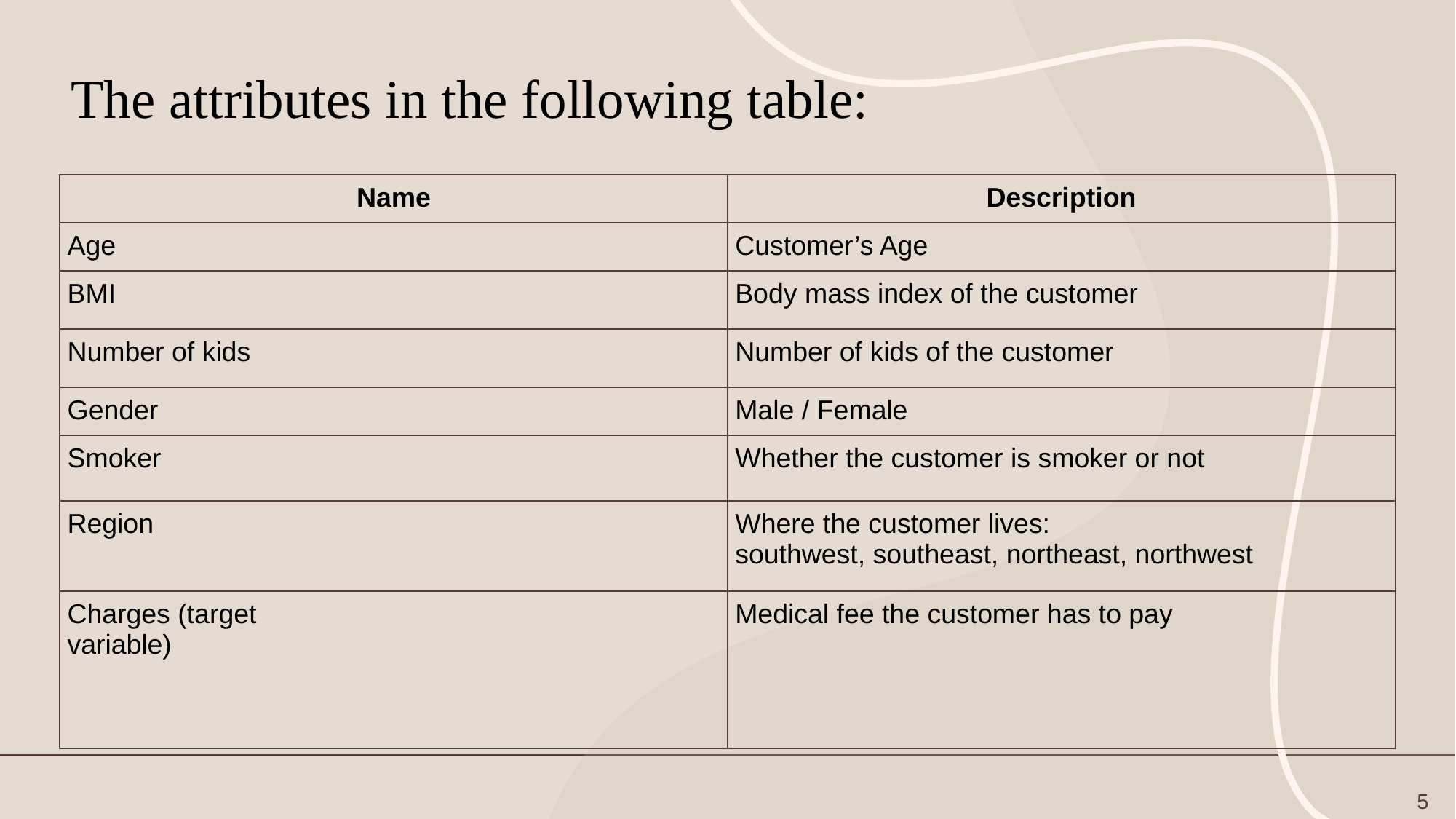

# The attributes in the following table:
| Name | Description |
| --- | --- |
| Age | Customer’s Age |
| BMI | Body mass index of the customer |
| Number of kids | Number of kids of the customer |
| Gender | Male / Female |
| Smoker | Whether the customer is smoker or not |
| Region | Where the customer lives: southwest, southeast, northeast, northwest |
| Charges (target variable) | Medical fee the customer has to pay |
5